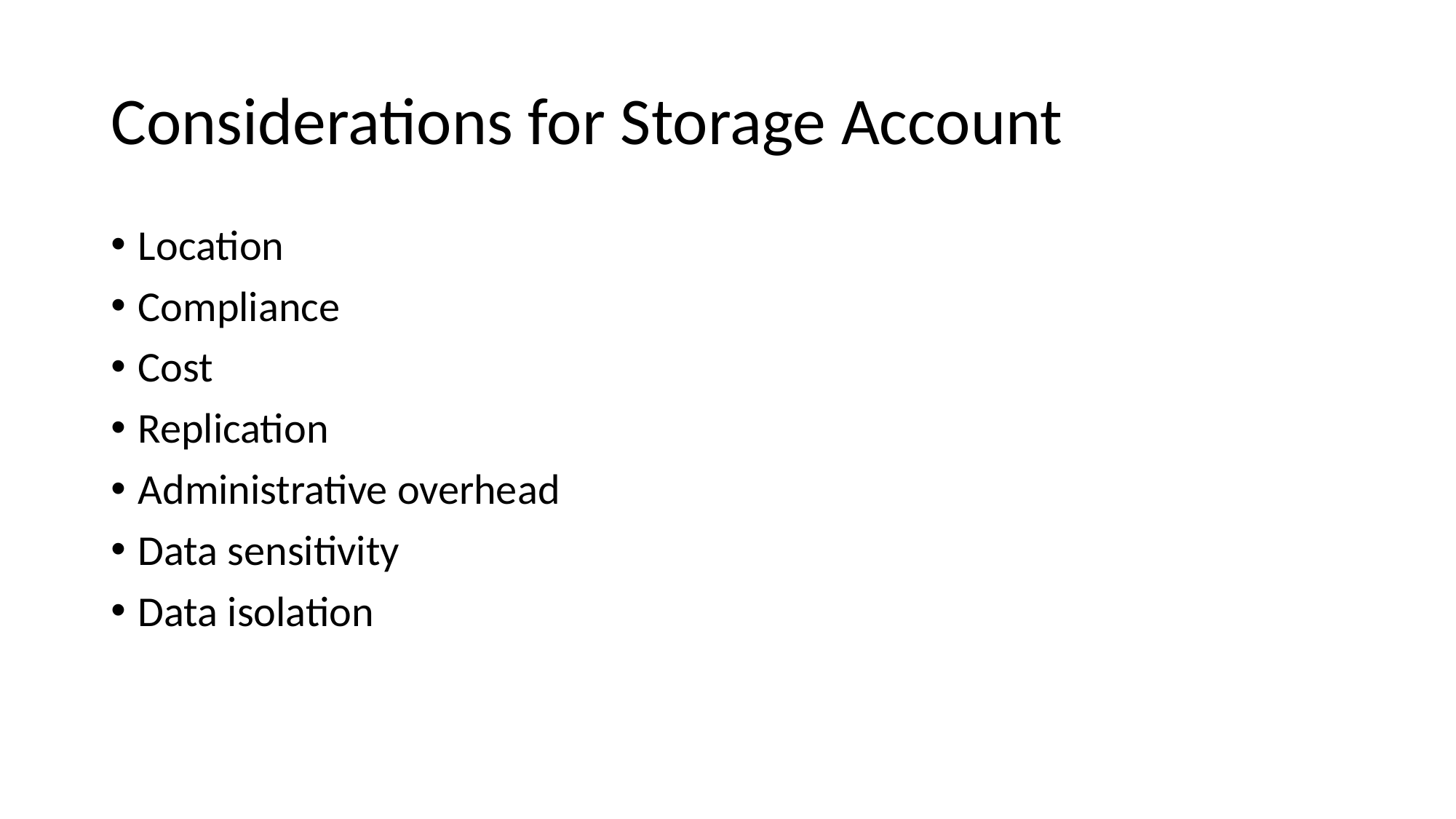

# Considerations for Storage Account
Location
Compliance
Cost
Replication
Administrative overhead
Data sensitivity
Data isolation